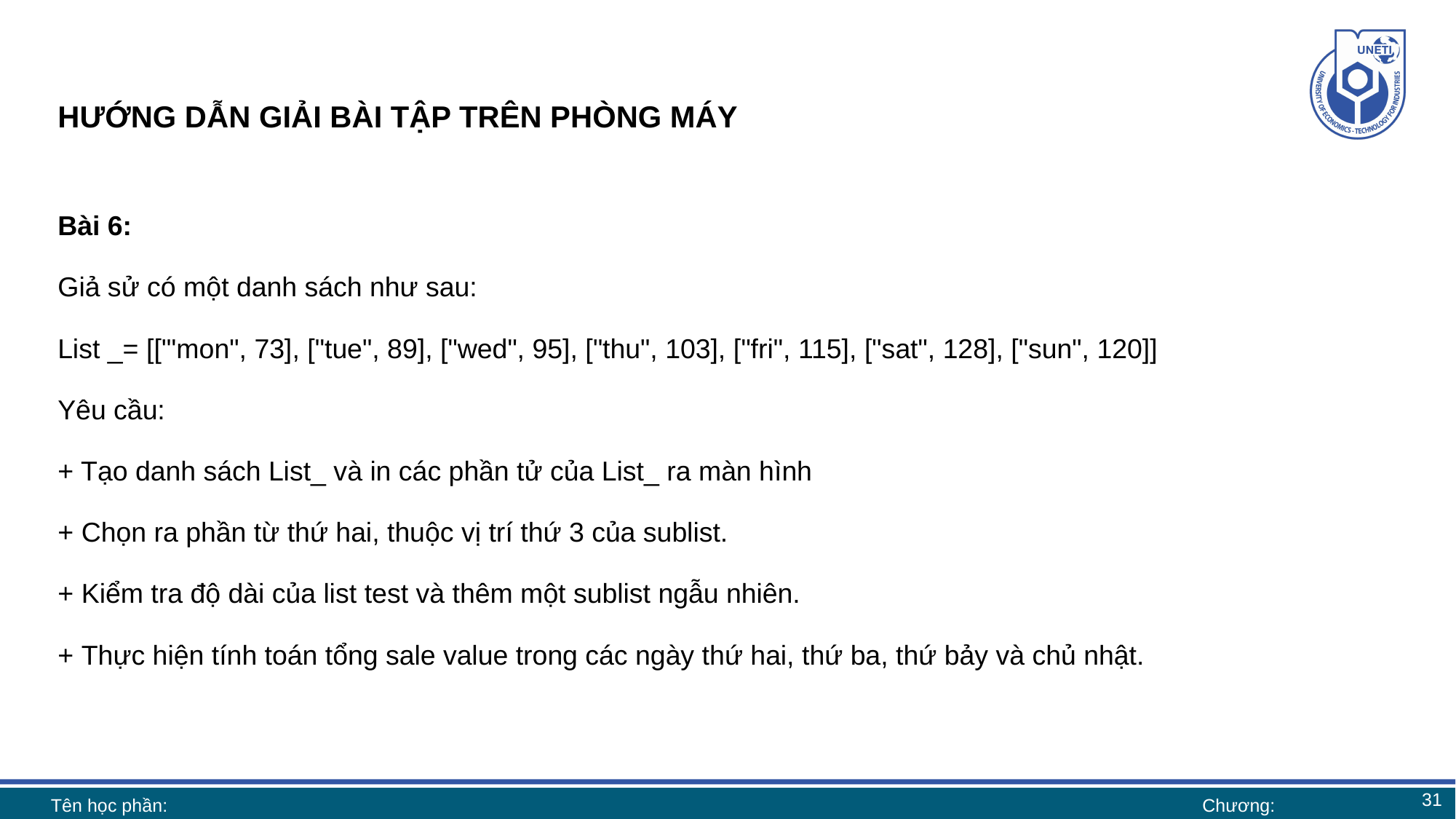

# HƯỚNG DẪN GIẢI BÀI TẬP TRÊN PHÒNG MÁY
Bài 6:
Giả sử có một danh sách như sau:
List _= [["'mon", 73], ["tue", 89], ["wed", 95], ["thu", 103], ["fri", 115], ["sat", 128], ["sun", 120]]
Yêu cầu:
+ Tạo danh sách List_ và in các phần tử của List_ ra màn hình
+ Chọn ra phần từ thứ hai, thuộc vị trí thứ 3 của sublist.
+ Kiểm tra độ dài của list test và thêm một sublist ngẫu nhiên.
+ Thực hiện tính toán tổng sale value trong các ngày thứ hai, thứ ba, thứ bảy và chủ nhật.
31
Tên học phần:
Chương: